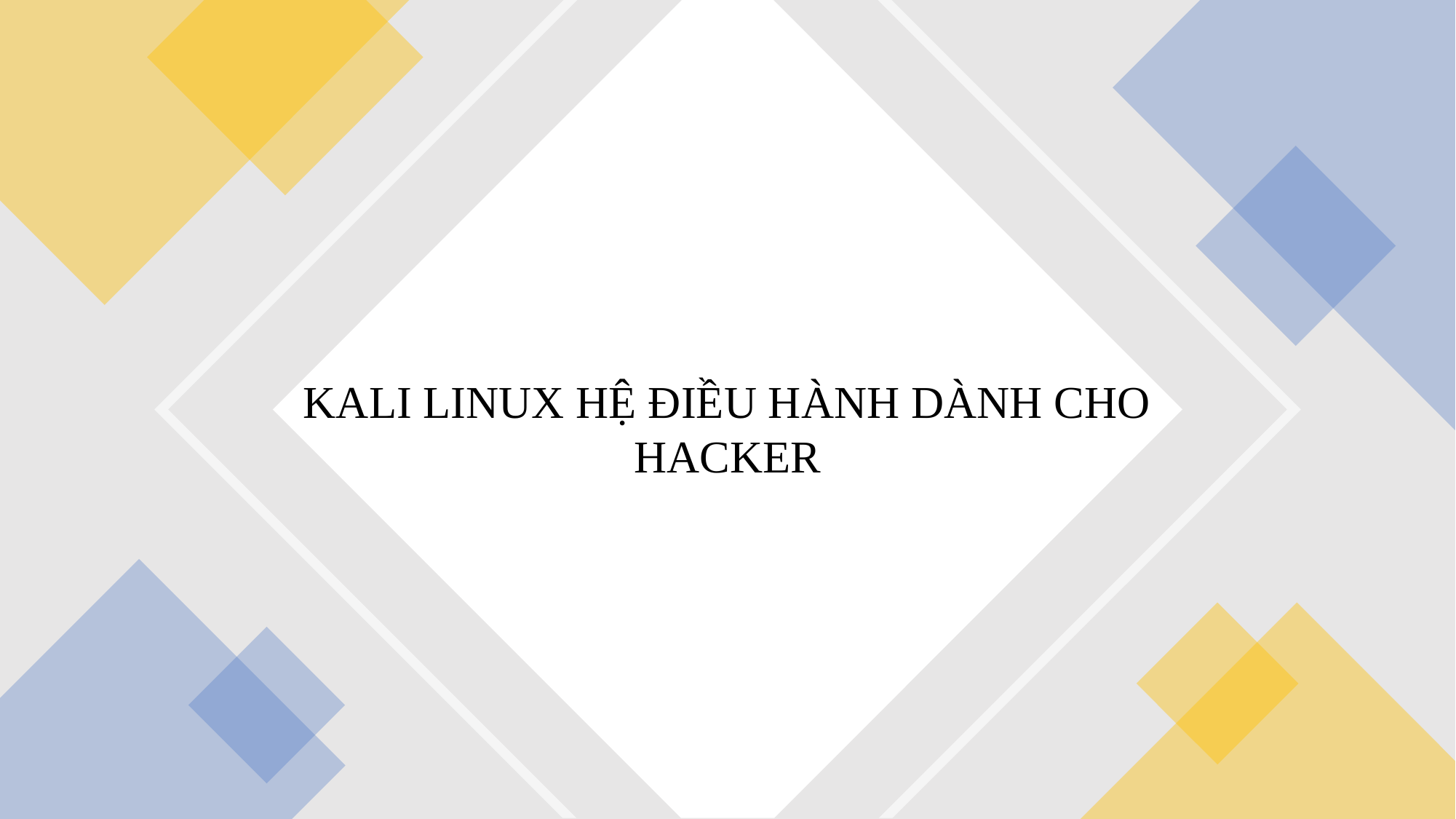

KALI LINUX HỆ ĐIỀU HÀNH DÀNH CHO HACKER